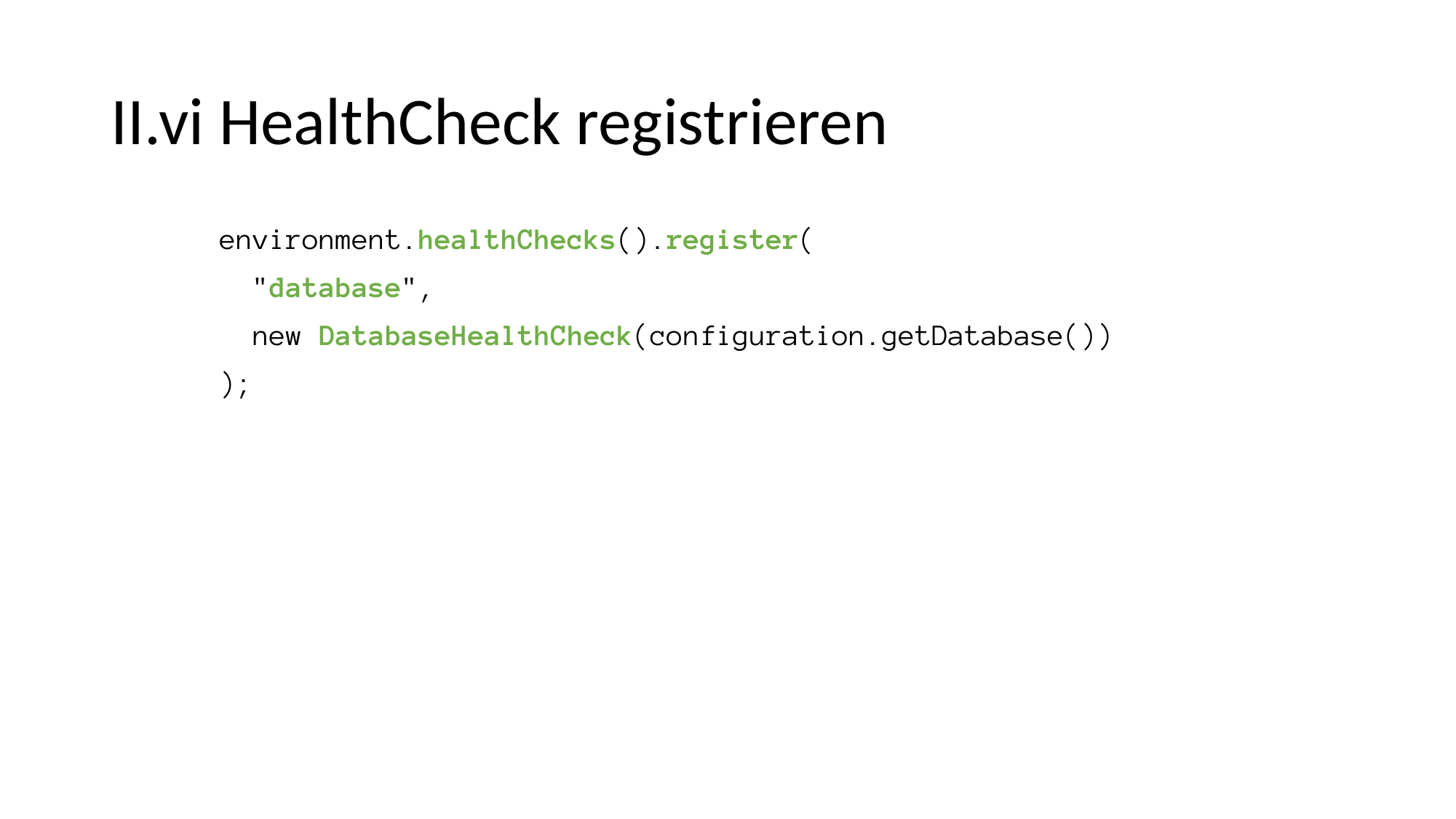

# II.vi HealthCheck registrieren
	environment.healthChecks().register(
  	  "database",
  	  new DatabaseHealthCheck(configuration.getDatabase())
	);